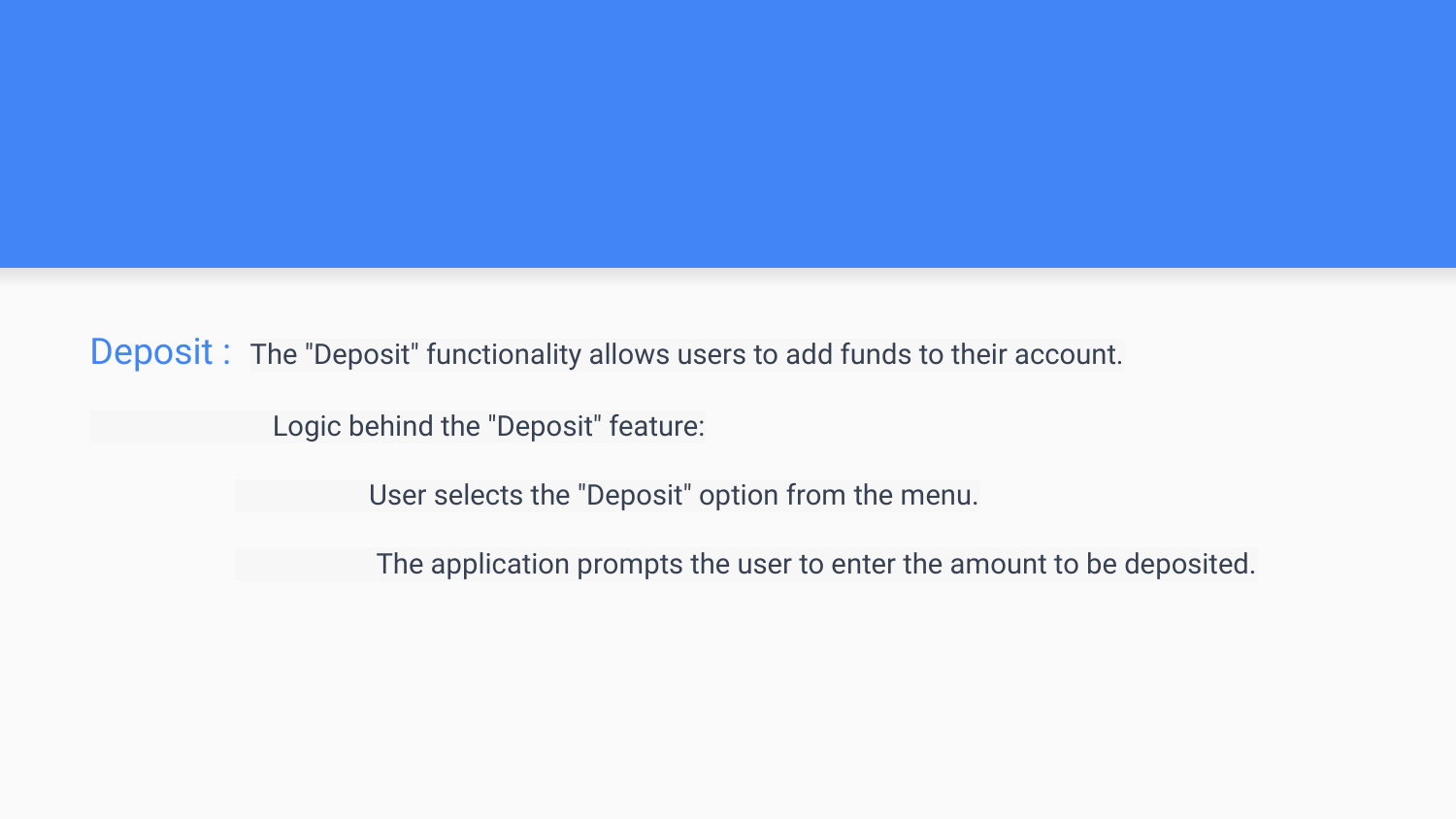

#
Deposit :  The "Deposit" functionality allows users to add funds to their account.
                          Logic behind the "Deposit" feature:
                   User selects the "Deposit" option from the menu.
                    The application prompts the user to enter the amount to be deposited.